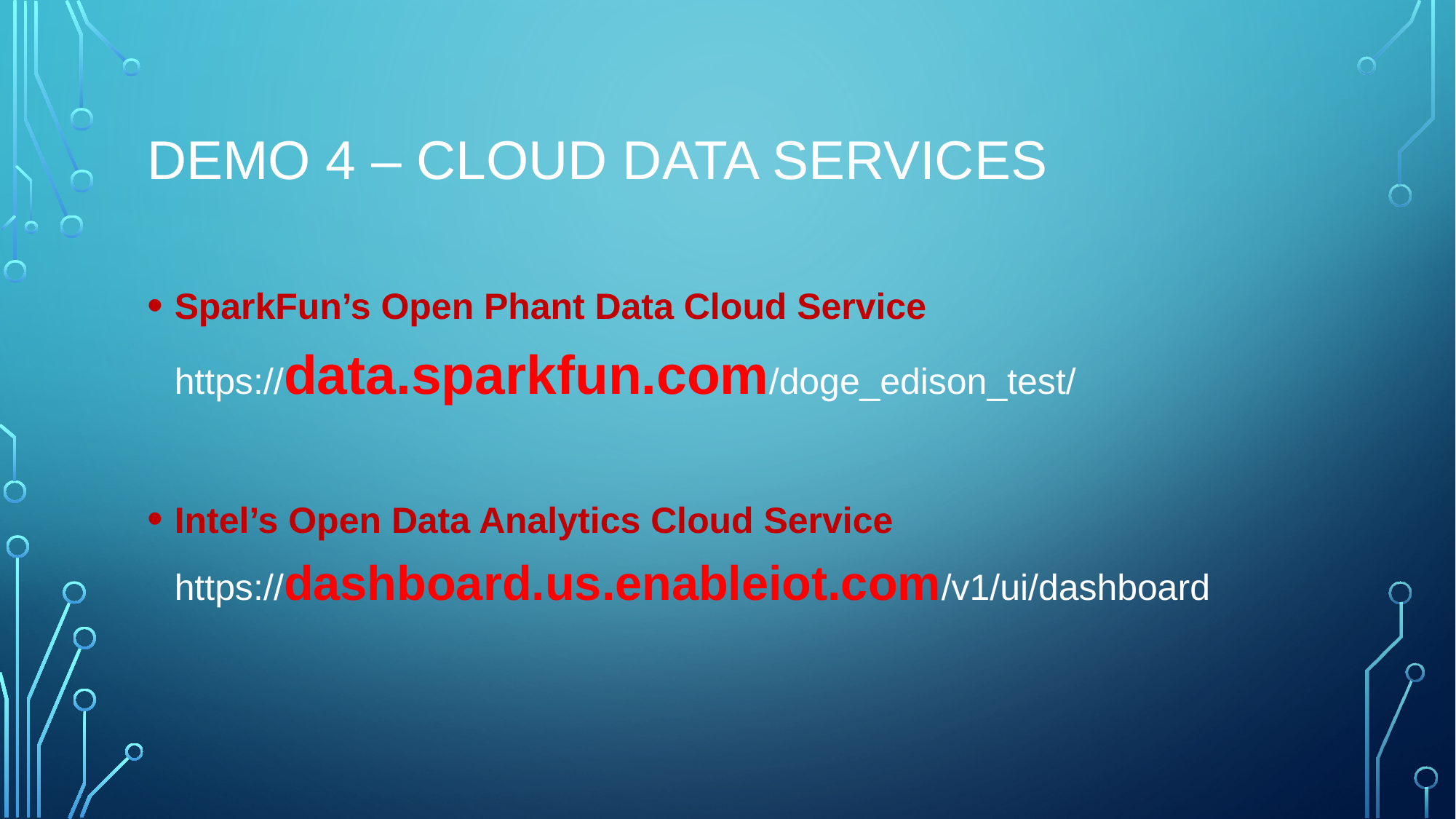

# DEMO 4 – CLOUD DATA serVICES
SparkFun’s Open Phant Data Cloud Service
https://data.sparkfun.com/doge_edison_test/

Intel’s Open Data Analytics Cloud Service
https://dashboard.us.enableiot.com/v1/ui/dashboard